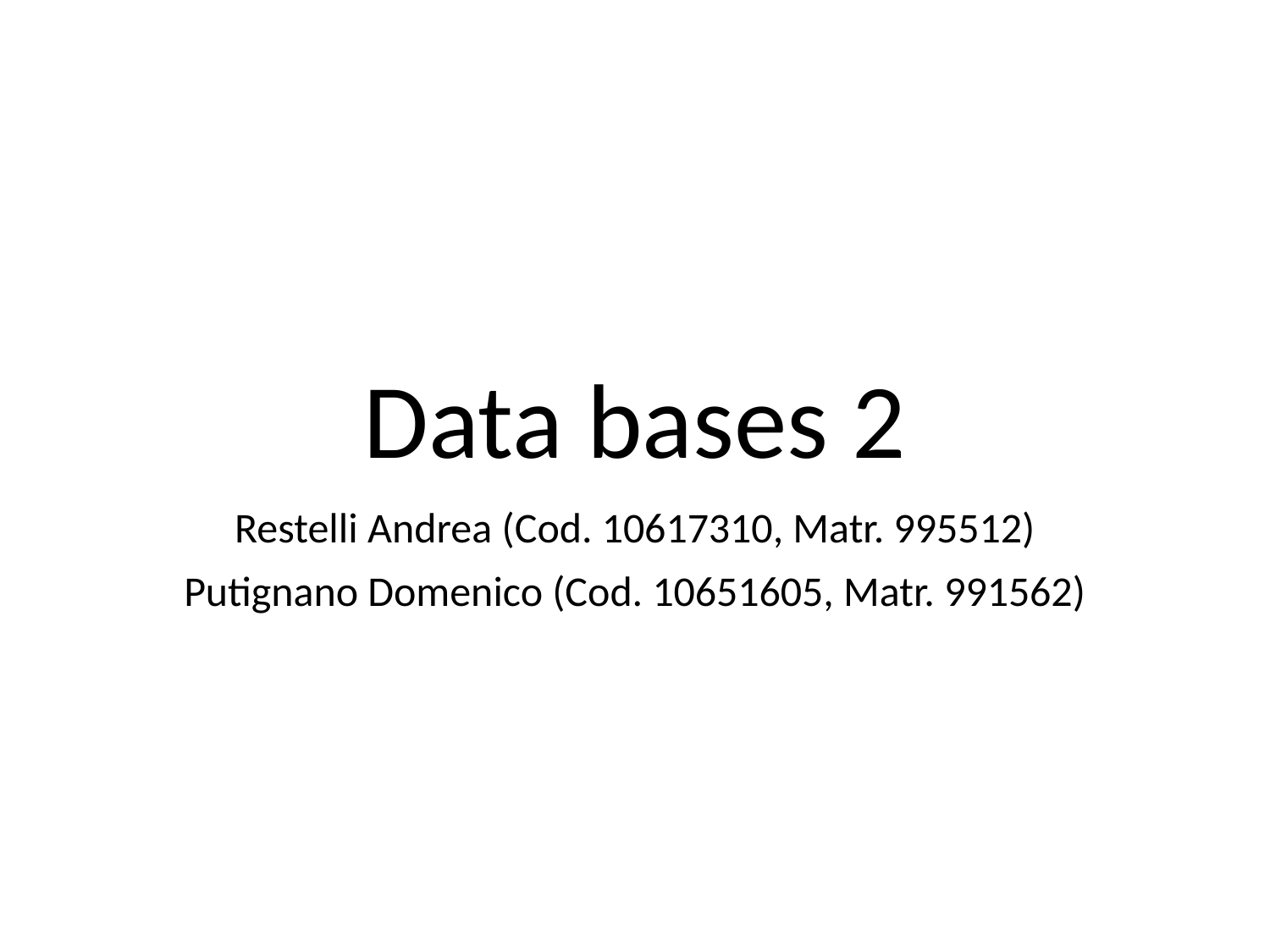

# Data bases 2
Restelli Andrea (Cod. 10617310, Matr. 995512)
Putignano Domenico (Cod. 10651605, Matr. 991562)